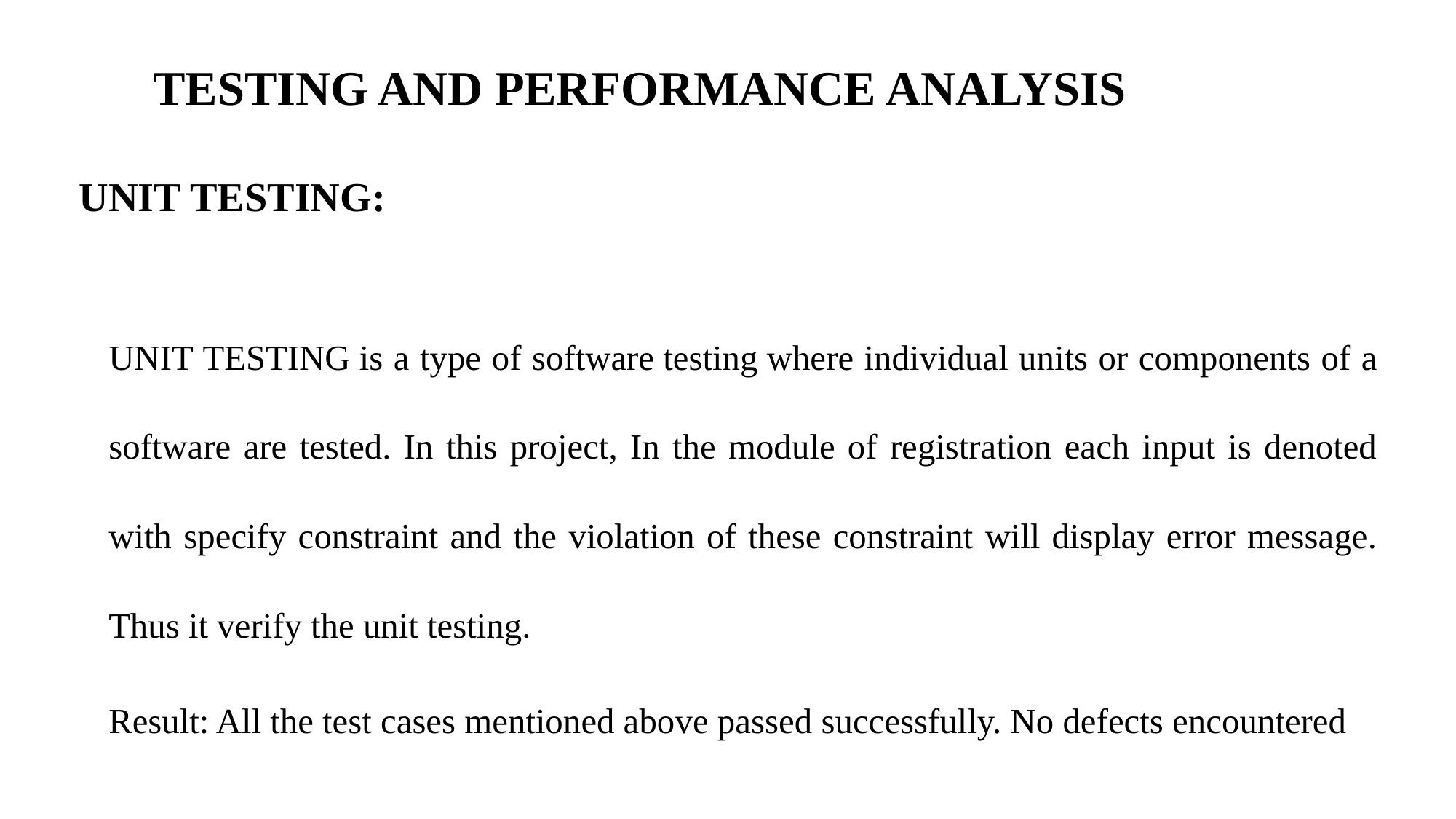

# TESTING AND PERFORMANCE ANALYSIS UNIT TESTING:
UNIT TESTING is a type of software testing where individual units or components of a software are tested. In this project, In the module of registration each input is denoted with specify constraint and the violation of these constraint will display error message. Thus it verify the unit testing.
Result: All the test cases mentioned above passed successfully. No defects encountered